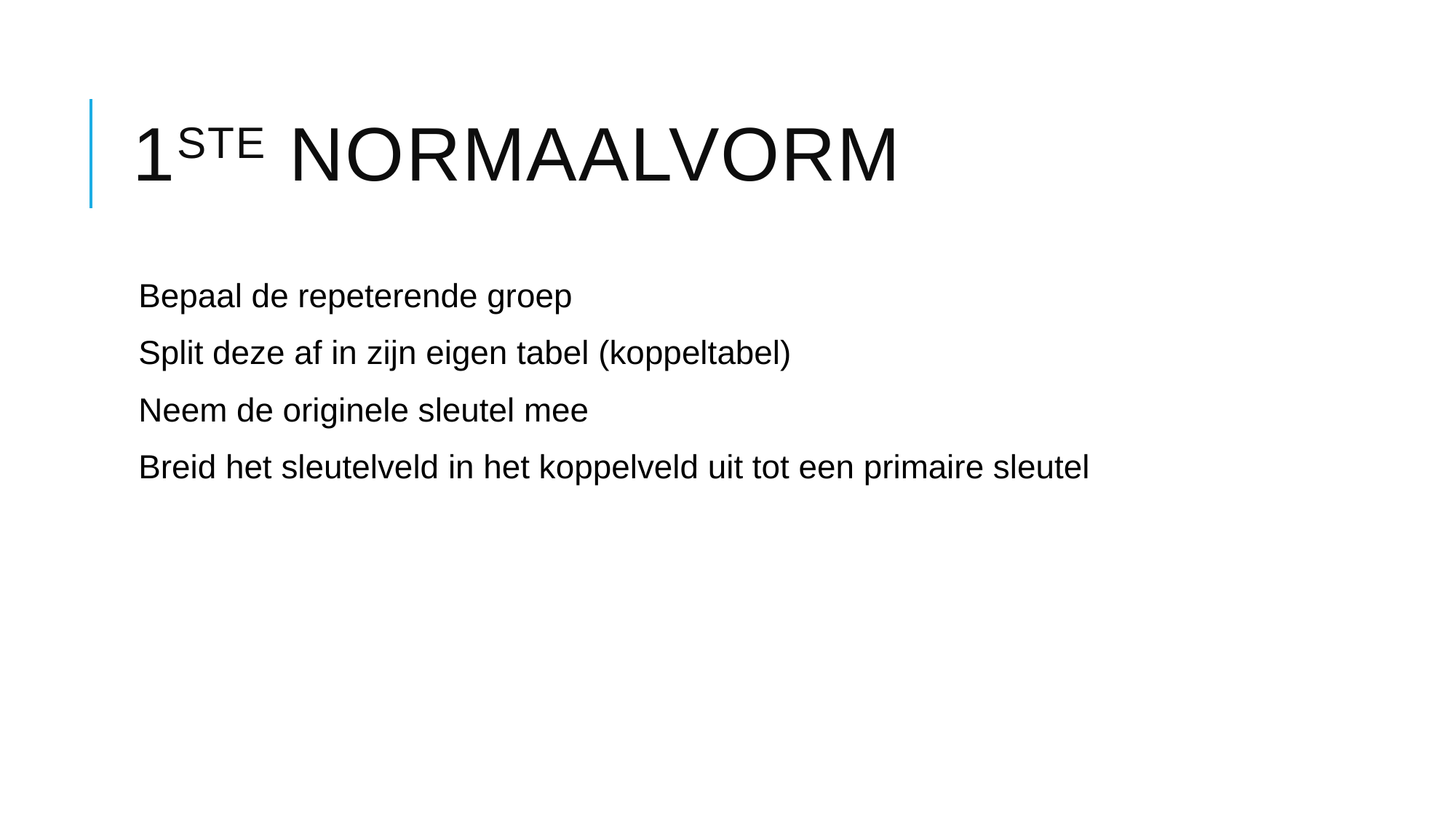

# 1ste normaalvorm
Bepaal de repeterende groep
Split deze af in zijn eigen tabel (koppeltabel)
Neem de originele sleutel mee
Breid het sleutelveld in het koppelveld uit tot een primaire sleutel